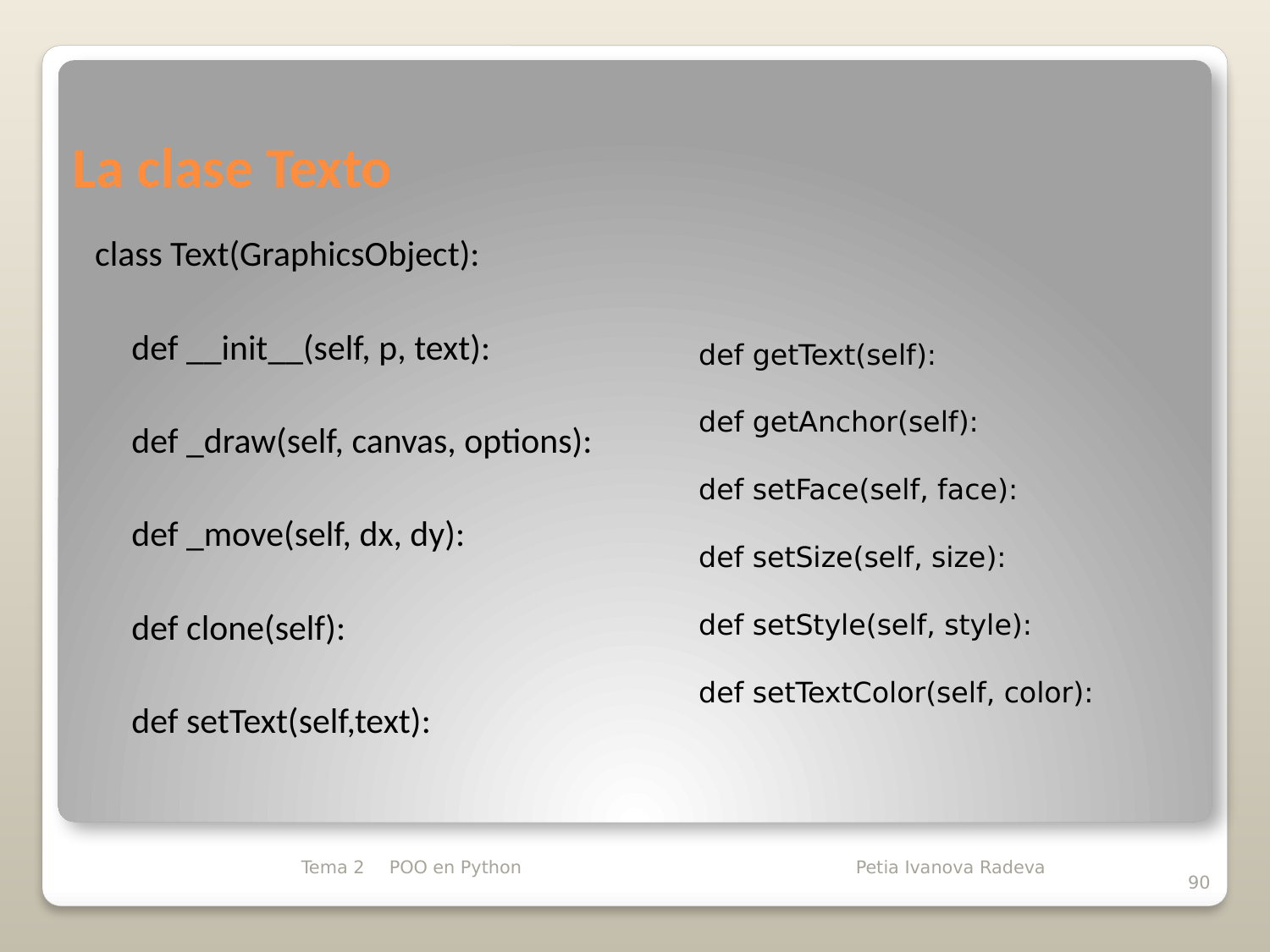

La clase Texto
class Text(GraphicsObject):

    	def __init__(self, p, text):

    	def _draw(self, canvas, options):

    	def _move(self, dx, dy):

    	def clone(self):

    	def setText(self,text):

        def getText(self):

        def getAnchor(self):

        def setFace(self, face):

        def setSize(self, size):

        def setStyle(self, style):

        def setTextColor(self, color):

Tema 2
POO en Python
90